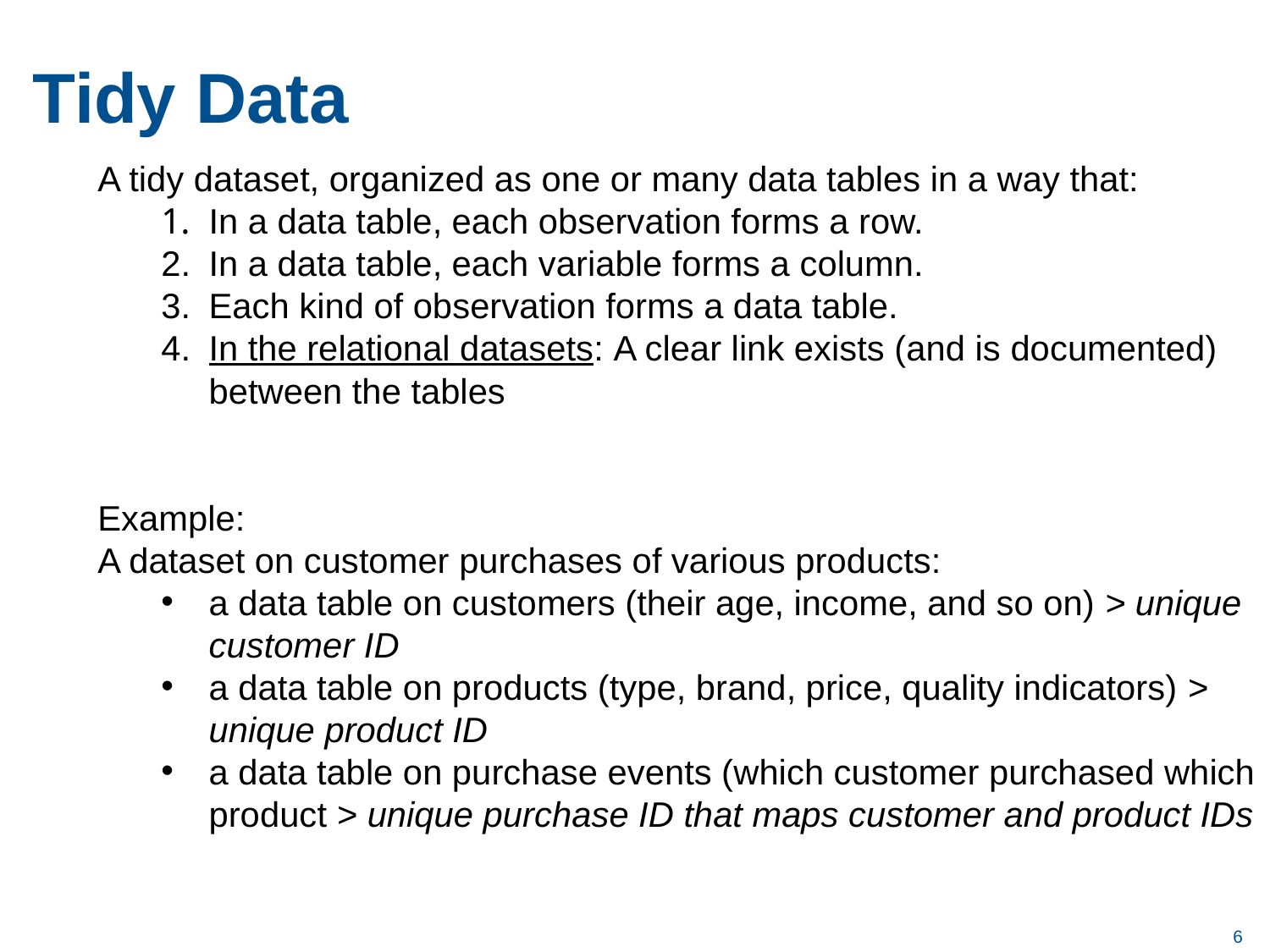

Tidy Data

A tidy dataset, organized as one or many data tables in a way that:
﻿In a data table, each observation forms a row.
In a data table, each variable forms a column.
Each kind of observation forms a data table.
In the relational datasets: A clear link exists (and is documented) between the tables

Example:
﻿A dataset on customer purchases of various products:
a data table on customers (their age, income, and so on) > unique customer ID
a data table on products (type, brand, price, quality indicators) > unique product ID
a data table on purchase events (which customer purchased which product > unique purchase ID that maps customer and product IDs

6